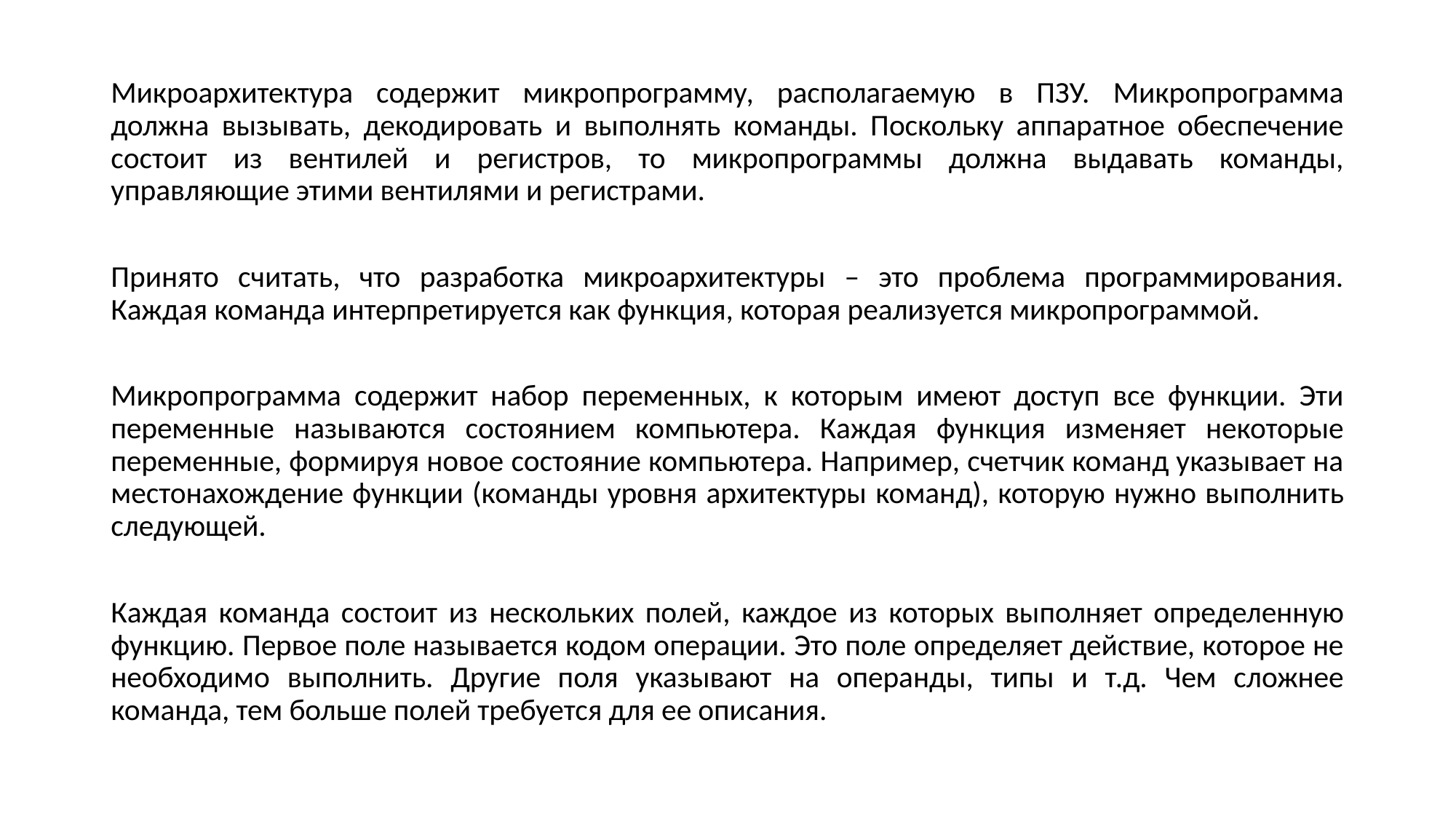

Микроархитектура содержит микропрограмму, располагаемую в ПЗУ. Микропрограмма должна вызывать, декодировать и выполнять команды. Поскольку аппаратное обеспечение состоит из вентилей и регистров, то микропрограммы должна выдавать команды, управляющие этими вентилями и регистрами.

Принято считать, что разработка микроархитектуры – это проблема программирования. Каждая команда интерпретируется как функция, которая реализуется микропрограммой.

Микропрограмма содержит набор переменных, к которым имеют доступ все функции. Эти переменные называются состоянием компьютера. Каждая функция изменяет некоторые переменные, формируя новое состояние компьютера. Например, счетчик команд указывает на местонахождение функции (команды уровня архитектуры команд), которую нужно выполнить следующей.

Каждая команда состоит из нескольких полей, каждое из которых выполняет определенную функцию. Первое поле называется кодом операции. Это поле определяет действие, которое не необходимо выполнить. Другие поля указывают на операнды, типы и т.д. Чем сложнее команда, тем больше полей требуется для ее описания.